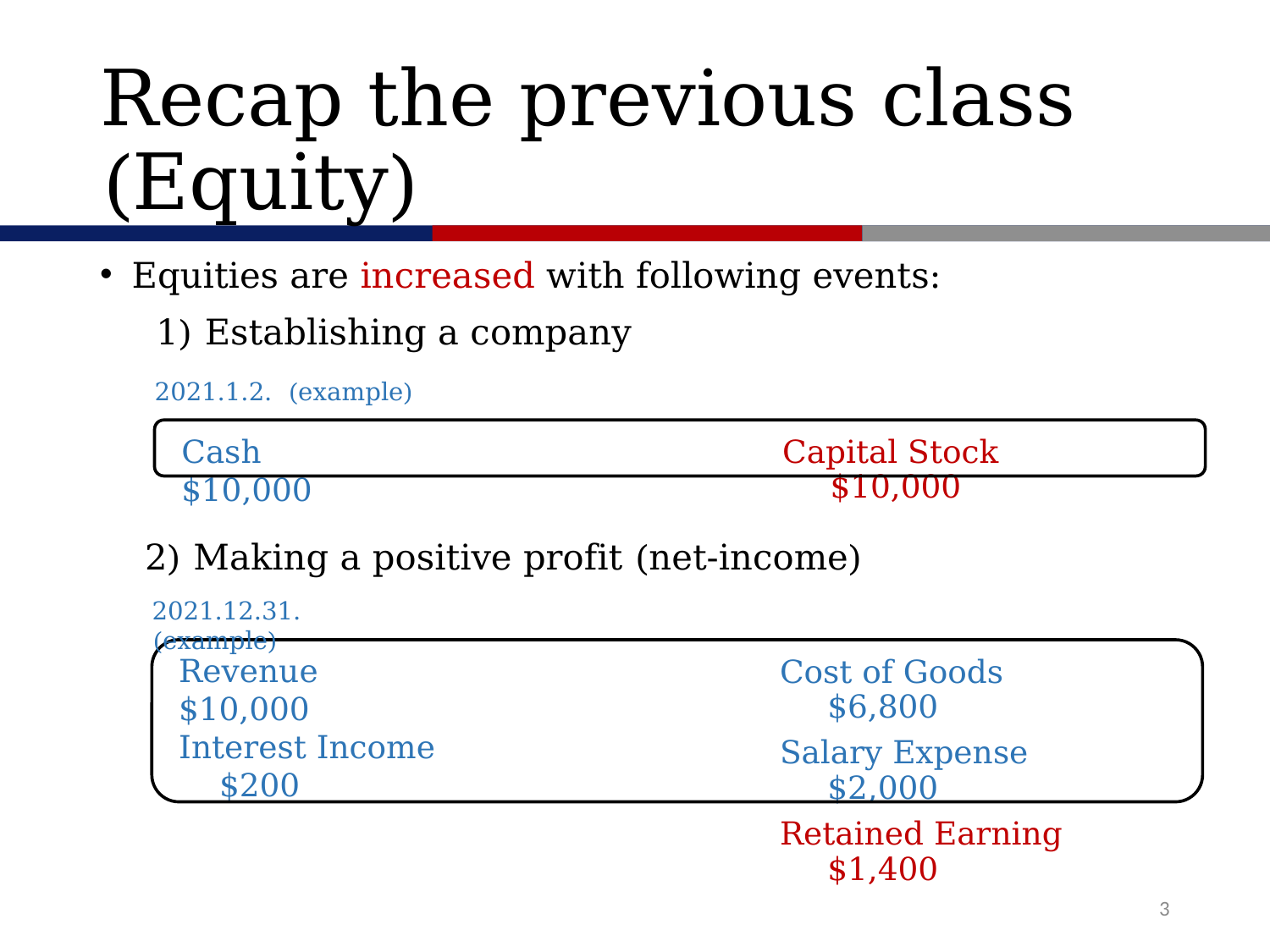

# Recap the previous class (Equity)
Equities are increased with following events:
     1) Establishing a company

    2) Making a positive profit (net-income)
2021.1.2.  (example)

Cash                                         $10,000
Capital Stock                $10,000
2021.12.31.  (example)

Revenue                                       $10,000
Interest Income                               $200
Cost of Goods                   $6,800
Salary Expense                $2,000
Retained Earning            $1,400
3